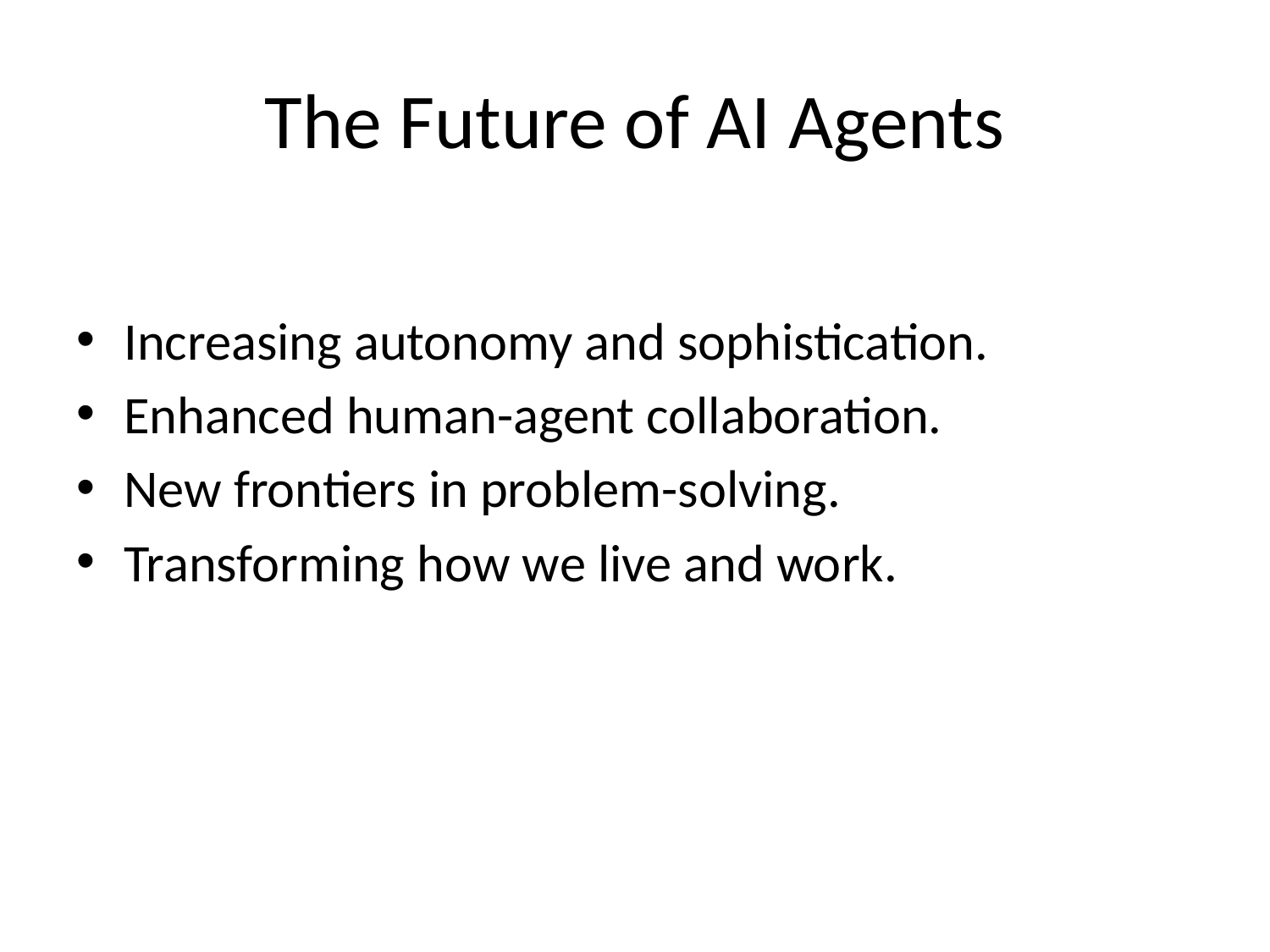

# The Future of AI Agents

Increasing autonomy and sophistication.
Enhanced human-agent collaboration.
New frontiers in problem-solving.
Transforming how we live and work.